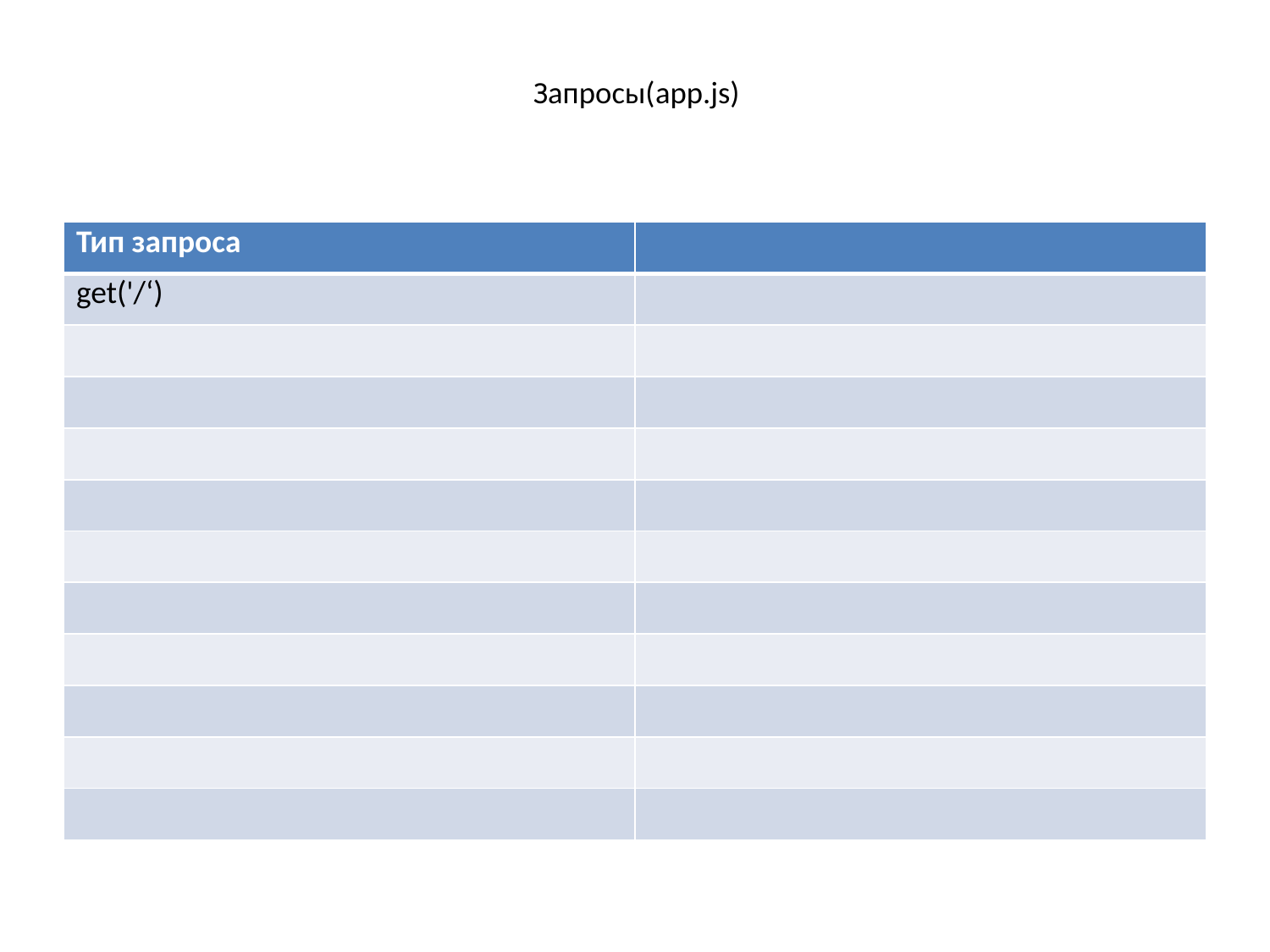

# Запросы(app.js)
| Тип запроса |  |
| --- | --- |
| get('/‘) |  |
|  |  |
|  |  |
|  |  |
|  |  |
|  |  |
|  |  |
|  |  |
|  |  |
|  |  |
|  |  |